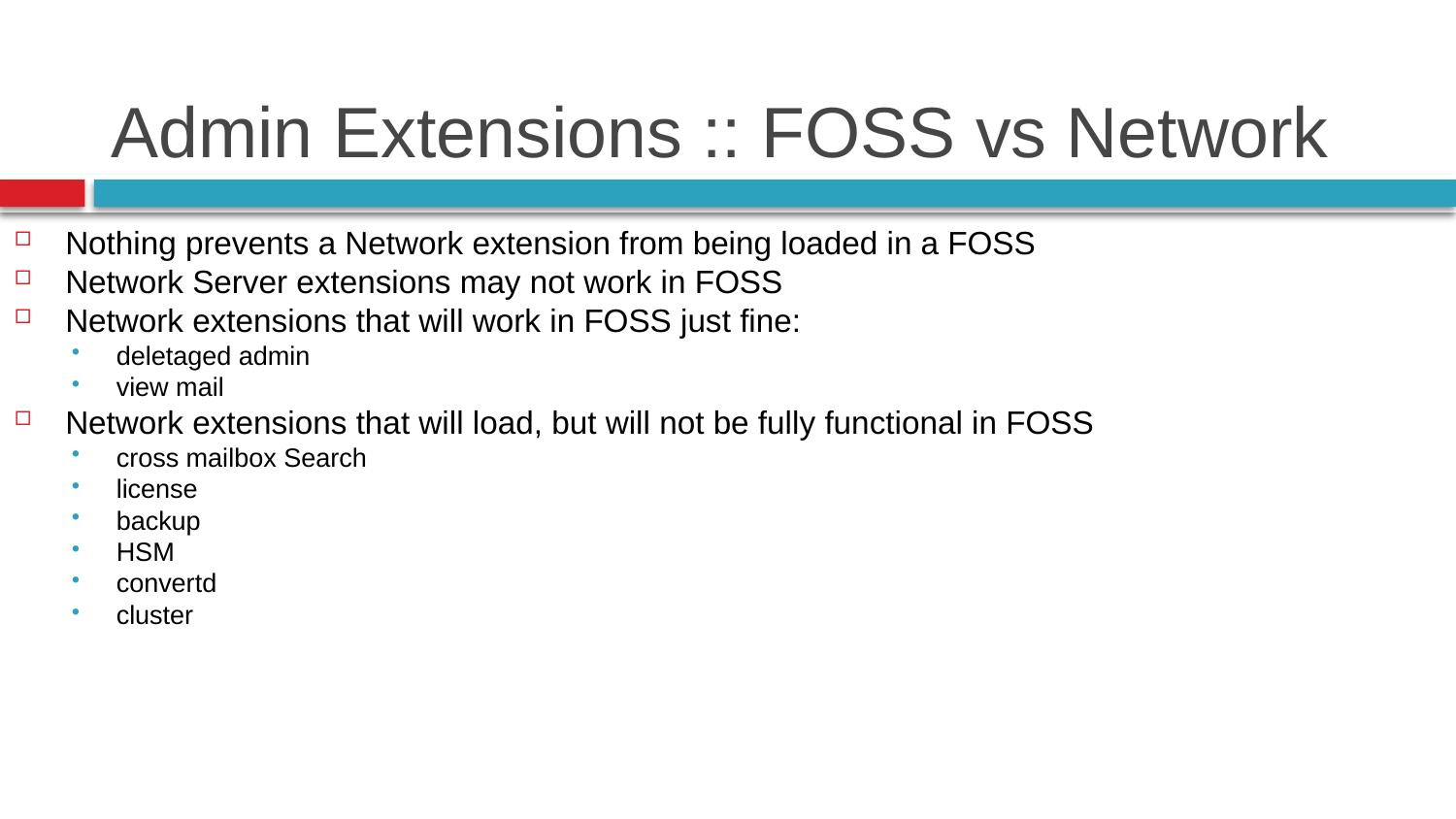

# Admin Extensions :: FOSS vs Network
Nothing prevents a Network extension from being loaded in a FOSS
Network Server extensions may not work in FOSS
Network extensions that will work in FOSS just fine:
deletaged admin
view mail
Network extensions that will load, but will not be fully functional in FOSS
cross mailbox Search
license
backup
HSM
convertd
cluster